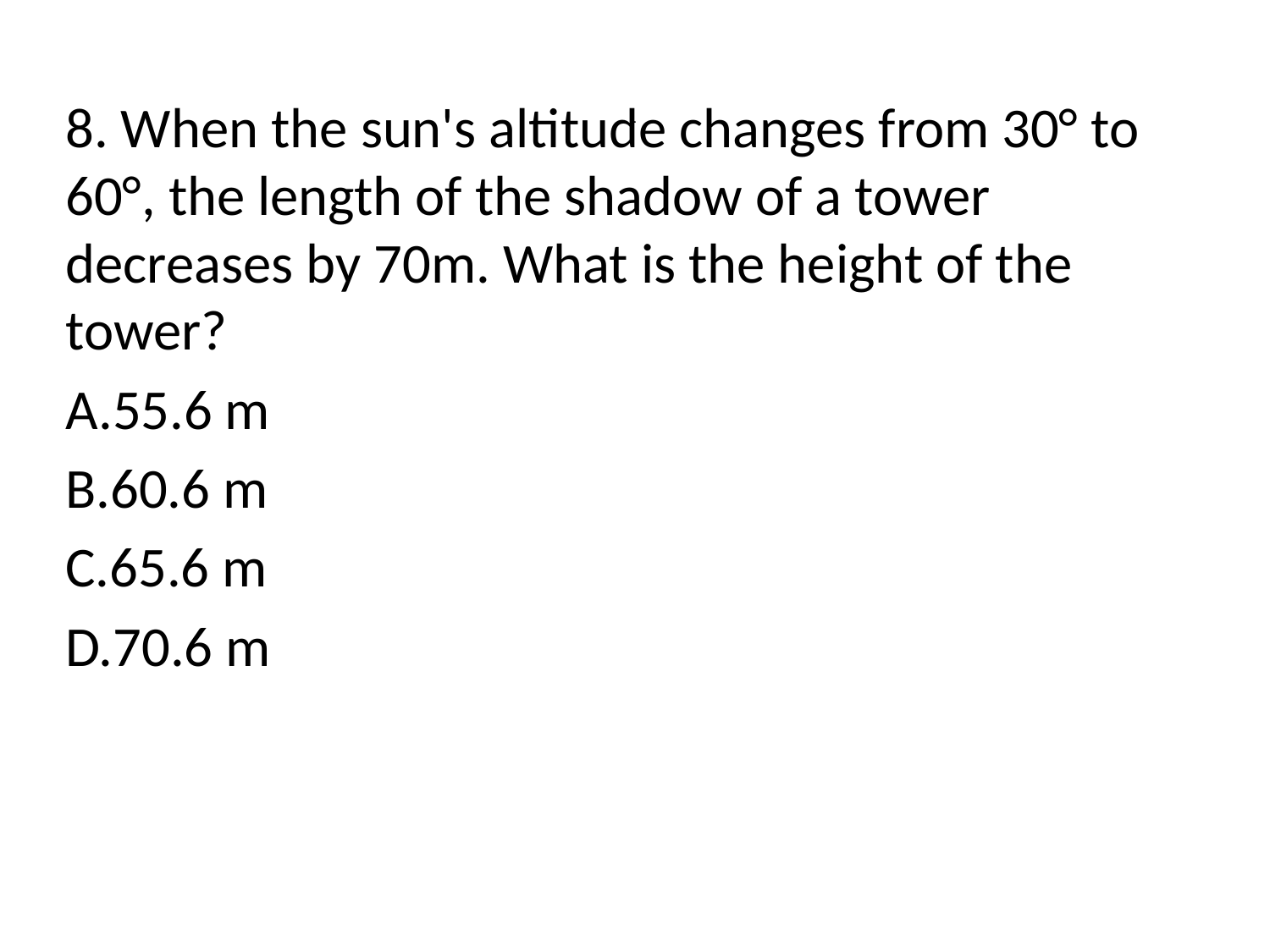

# .
8. When the sun's altitude changes from 30° to 60°, the length of the shadow of a tower decreases by 70m. What is the height of the tower?
55.6 m
60.6 m
65.6 m
70.6 m